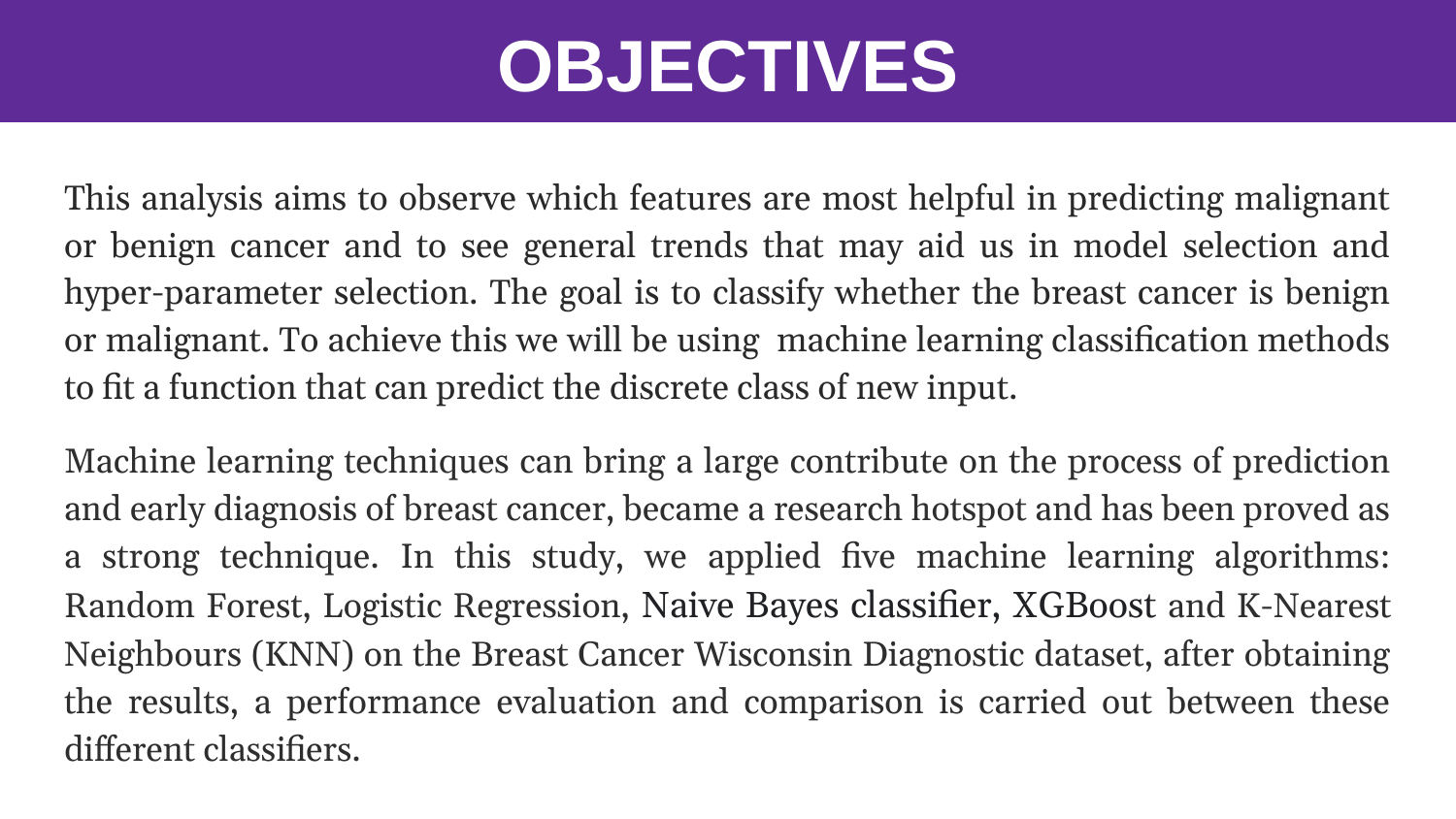

# OBJECTIVES
This analysis aims to observe which features are most helpful in predicting malignant or benign cancer and to see general trends that may aid us in model selection and hyper-parameter selection. The goal is to classify whether the breast cancer is benign or malignant. To achieve this we will be using  machine learning classification methods to fit a function that can predict the discrete class of new input.
Machine learning techniques can bring a large contribute on the process of prediction and early diagnosis of breast cancer, became a research hotspot and has been proved as a strong technique. In this study, we applied five machine learning algorithms: Random Forest, Logistic Regression, Naive Bayes classifier, XGBoost and K-Nearest Neighbours (KNN) on the Breast Cancer Wisconsin Diagnostic dataset, after obtaining the results, a performance evaluation and comparison is carried out between these different classifiers.